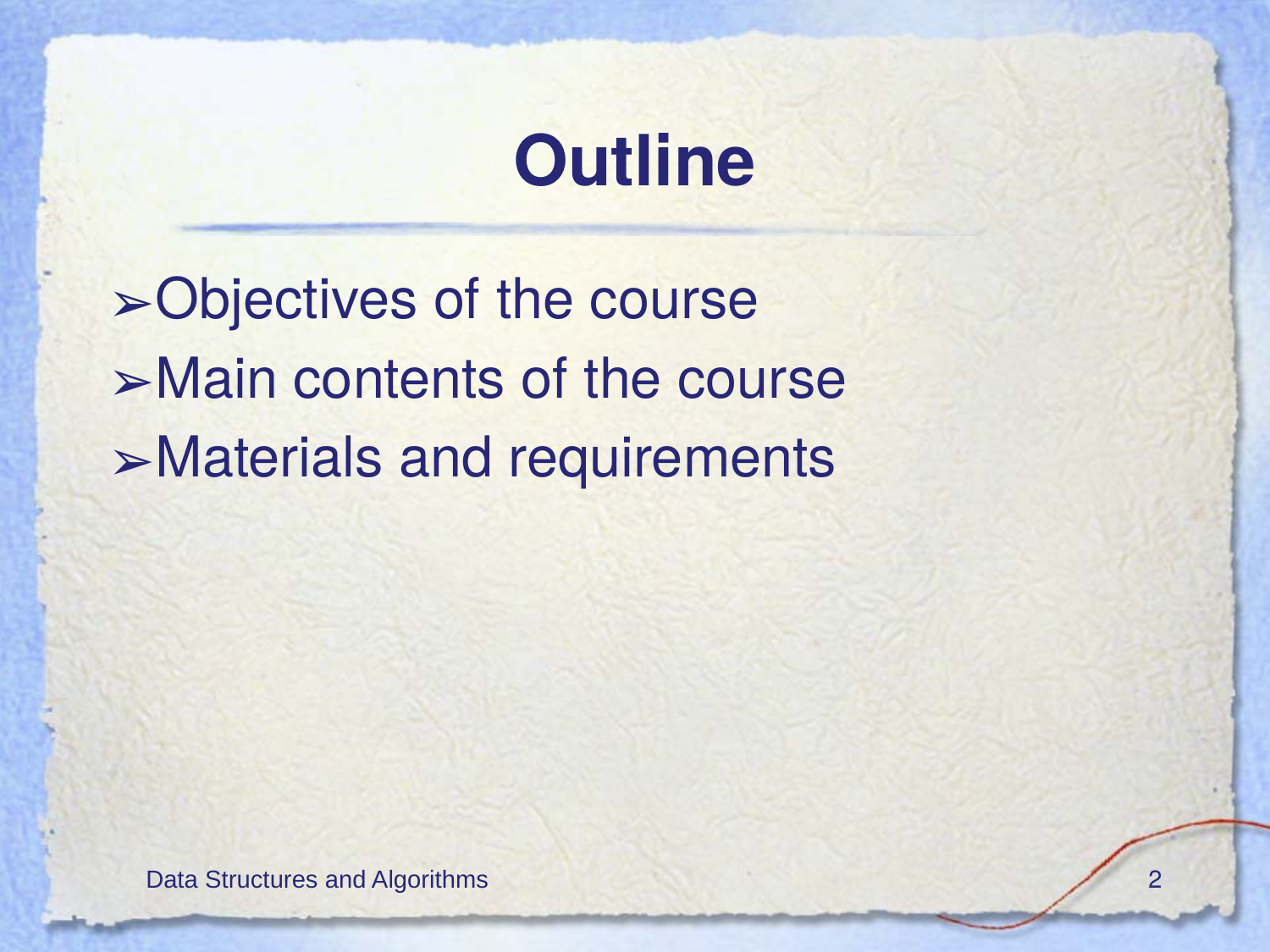

# Outline
Objectives of the course
Main contents of the course
Materials and requirements

Data Structures and Algorithms
2